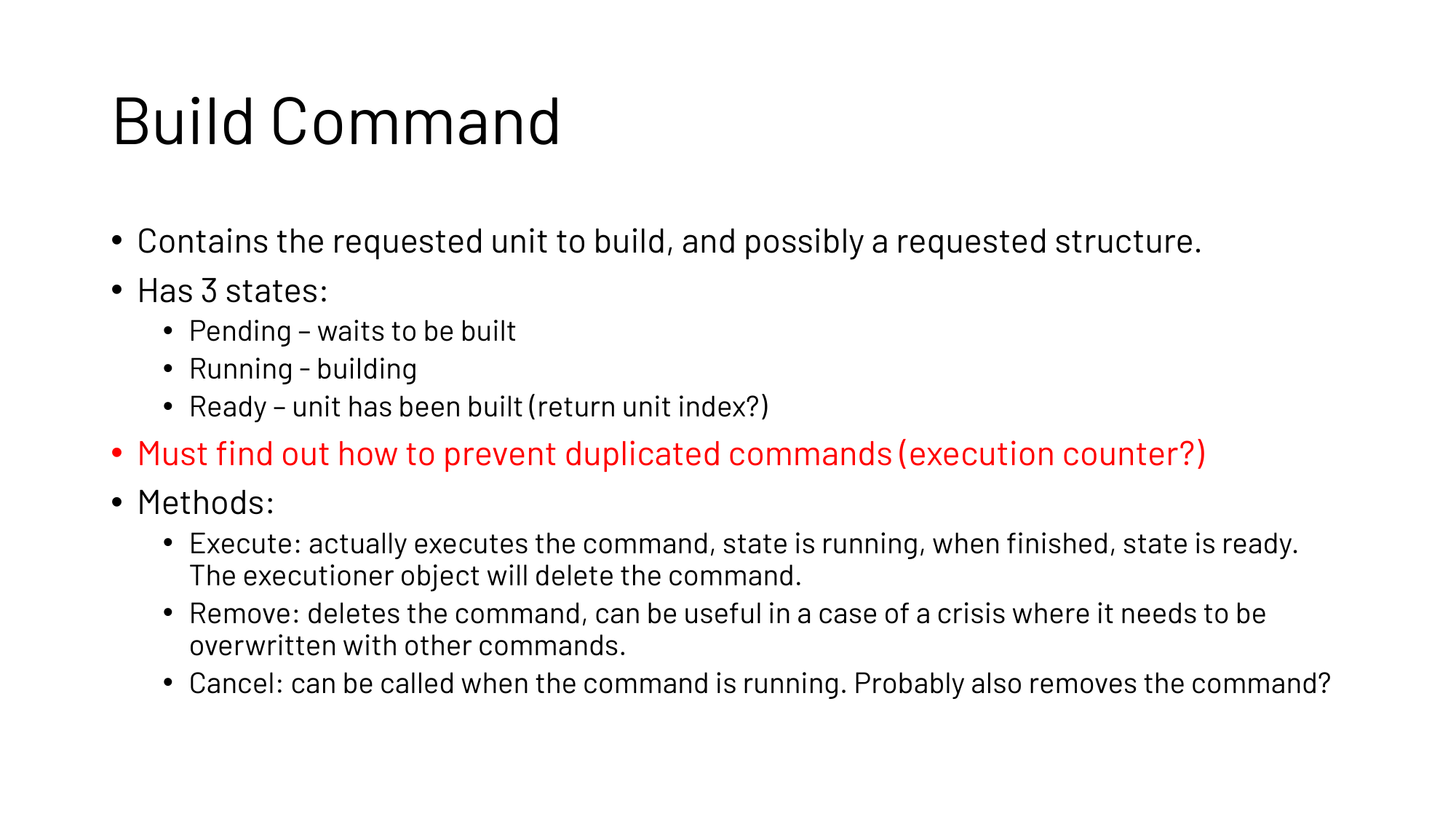

# Build Command
Contains the requested unit to build, and possibly a requested structure.
Has 3 states:
Pending – waits to be built
Running - building
Ready – unit has been built (return unit index?)
Must find out how to prevent duplicated commands (execution counter?)
Methods:
Execute: actually executes the command, state is running, when finished, state is ready. The executioner object will delete the command.
Remove: deletes the command, can be useful in a case of a crisis where it needs to be overwritten with other commands.
Cancel: can be called when the command is running. Probably also removes the command?